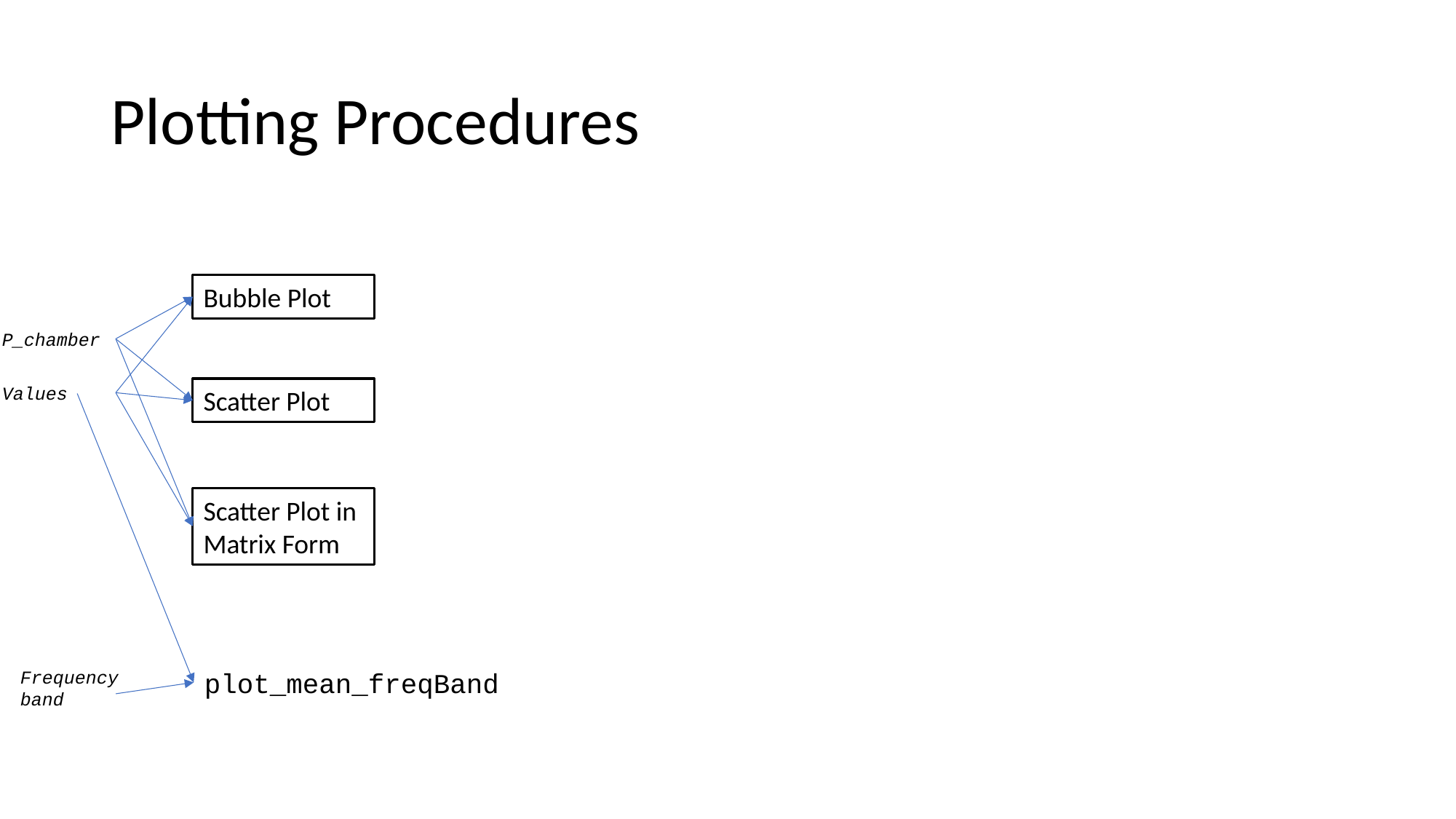

# Plotting Procedures
Bubble Plot
P_chamber
Values
Scatter Plot
Scatter Plot in Matrix Form
Frequency band
plot_mean_freqBand